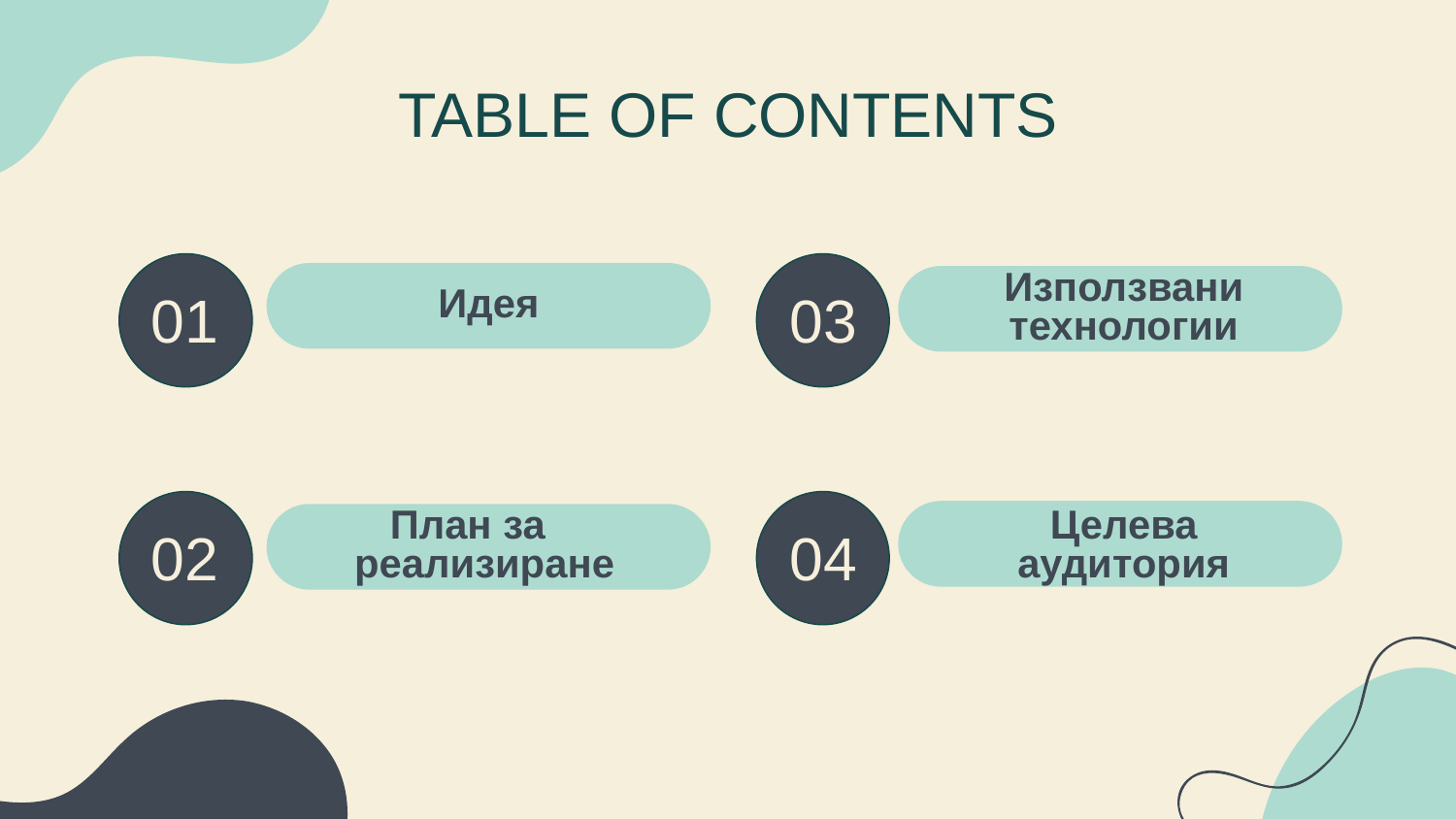

# TABLE OF CONTENTS

01

Идея
03

Използвани технологии

02
04
План за    реализиране

Целева аудитория